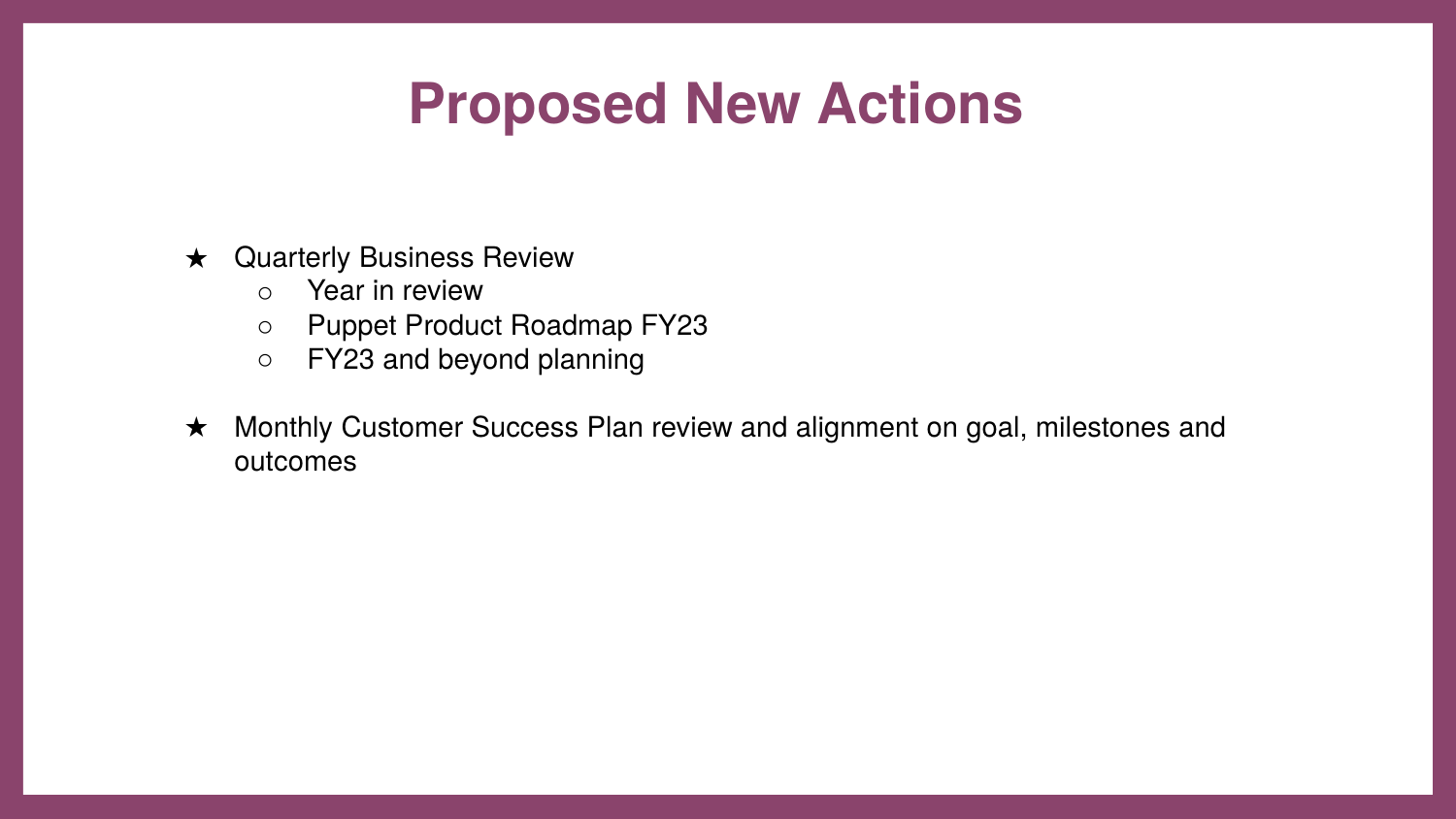

Proposed New Actions
Quarterly Business Review
Year in review
Puppet Product Roadmap FY23
FY23 and beyond planning

Monthly Customer Success Plan review and alignment on goal, milestones and outcomes